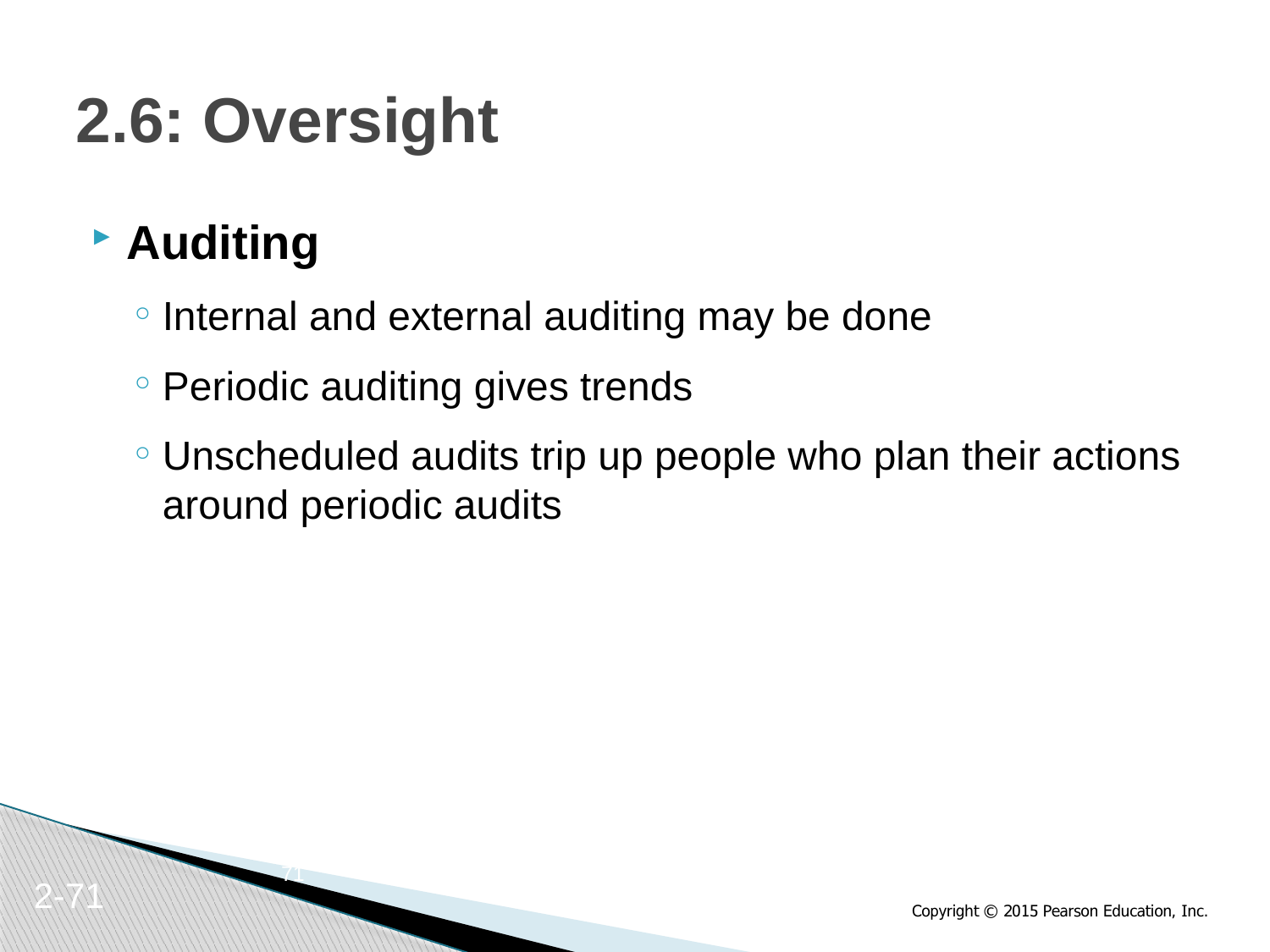

# 2.6: Oversight
Auditing
Internal and external auditing may be done
Periodic auditing gives trends
Unscheduled audits trip up people who plan their actions around periodic audits

71